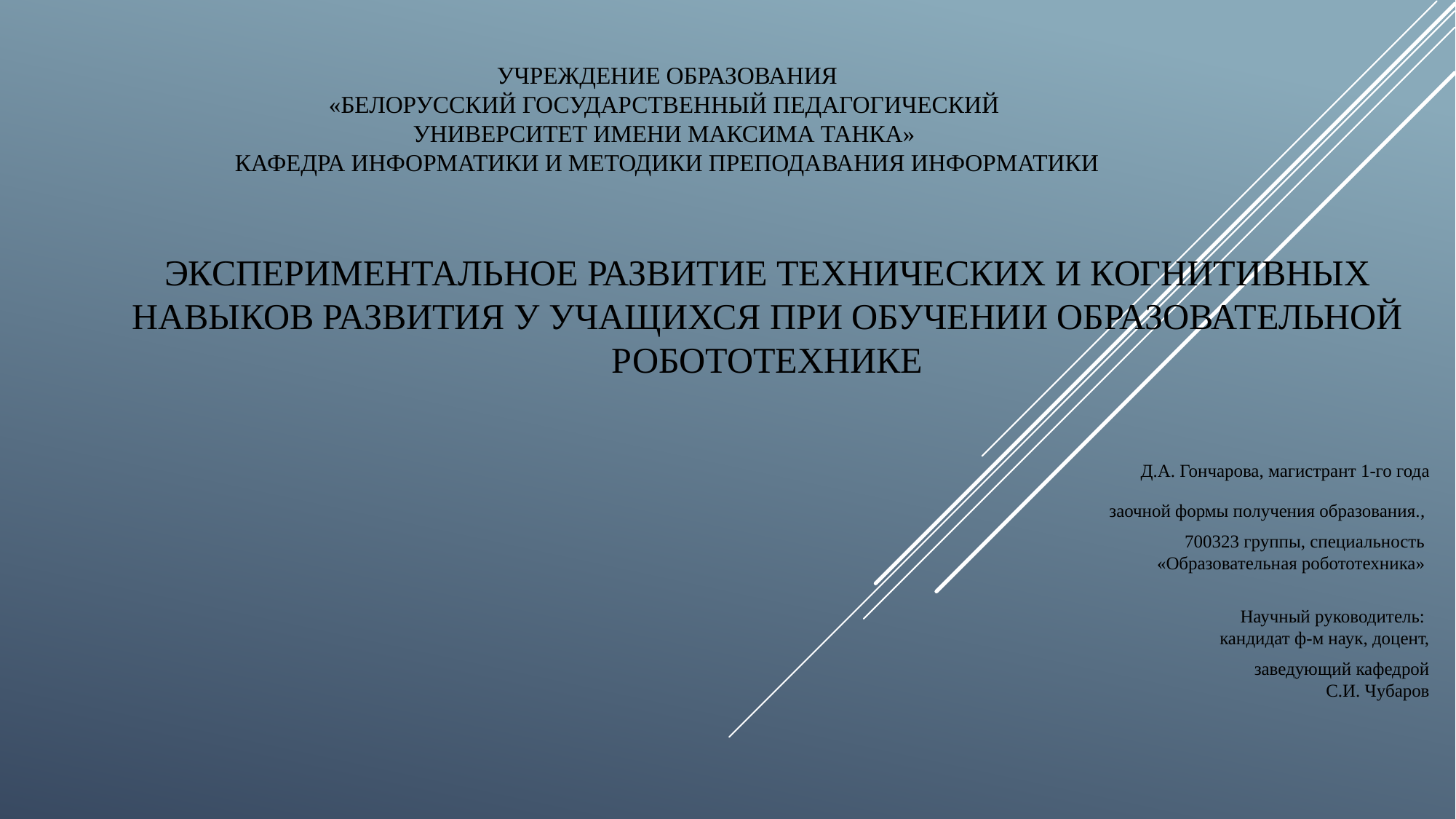

# УЧРЕЖДЕНИЕ ОБРАЗОВАНИЯ «БЕЛОРУССКИЙ ГОСУДАРСТВЕННЫЙ ПЕДАГОГИЧЕСКИЙ УНИВЕРСИТЕТ ИМЕНИ МАКСИМА ТАНКА»  Кафедра информатики и методики преподавания информатики
ЭКСПЕРИМЕНТАЛЬНОЕ РАЗВИТИЕ ТЕХНИЧЕСКИХ И КОГНИТИВНЫХ НАВЫКОВ РАЗВИТИЯ У УЧАЩИХСЯ ПРИ ОБУЧЕНИИ ОБРАЗОВАТЕЛЬНОЙ РОБОТОТЕХНИКЕ

Д.А. Гончарова, магистрант 1-го года
 заочной формы получения образования.,
700323 группы, специальность
«Образовательная робототехника»
Научный руководитель:
кандидат ф-м наук, доцент,
заведующий кафедрой
С.И. Чубаров